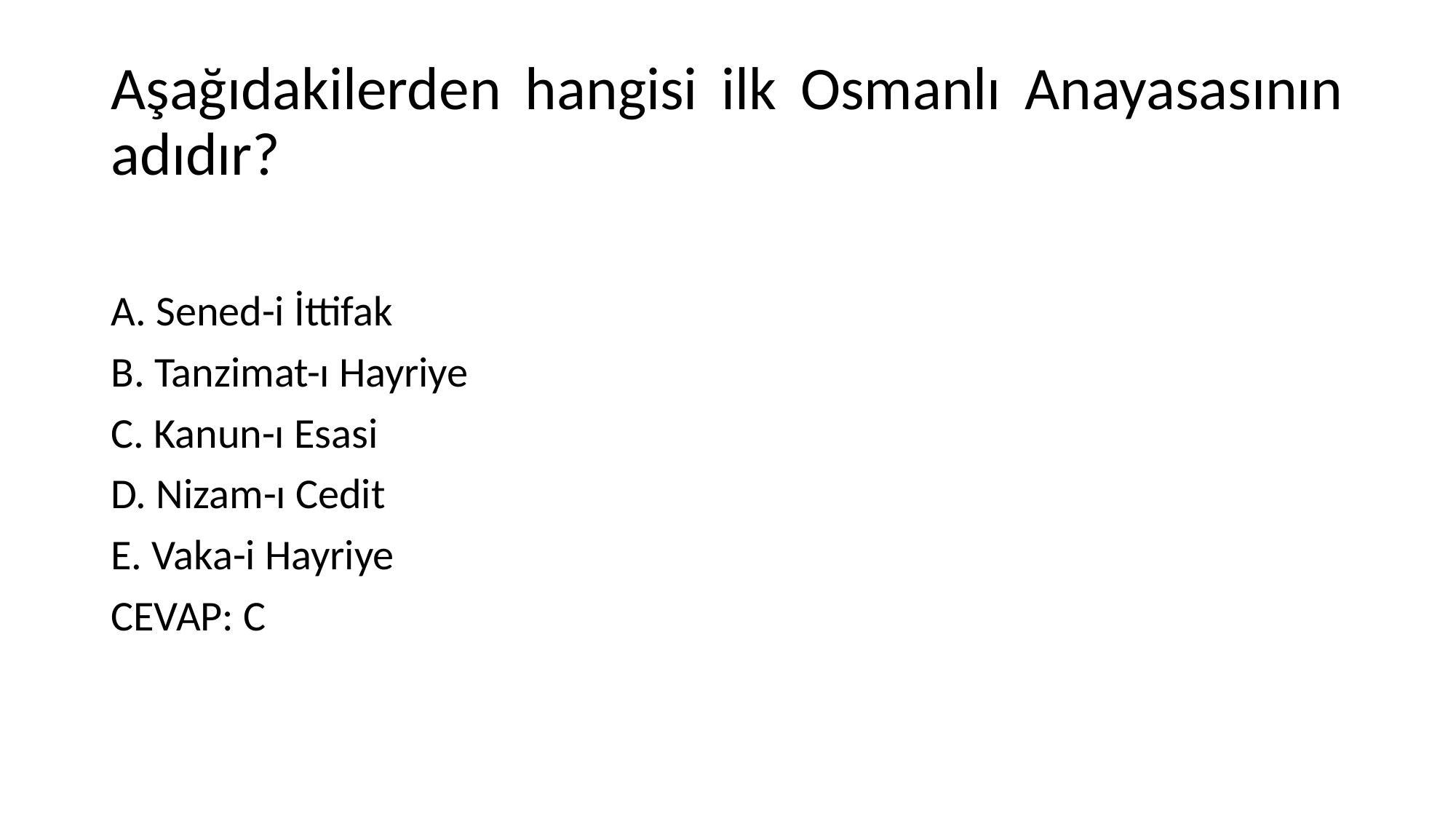

# Aşağıdakilerden hangisi ilk Osmanlı Anayasasının adıdır?

A. Sened-i İttifak
B. Tanzimat-ı Hayriye
C. Kanun-ı Esasi
D. Nizam-ı Cedit
E. Vaka-i Hayriye
CEVAP: C